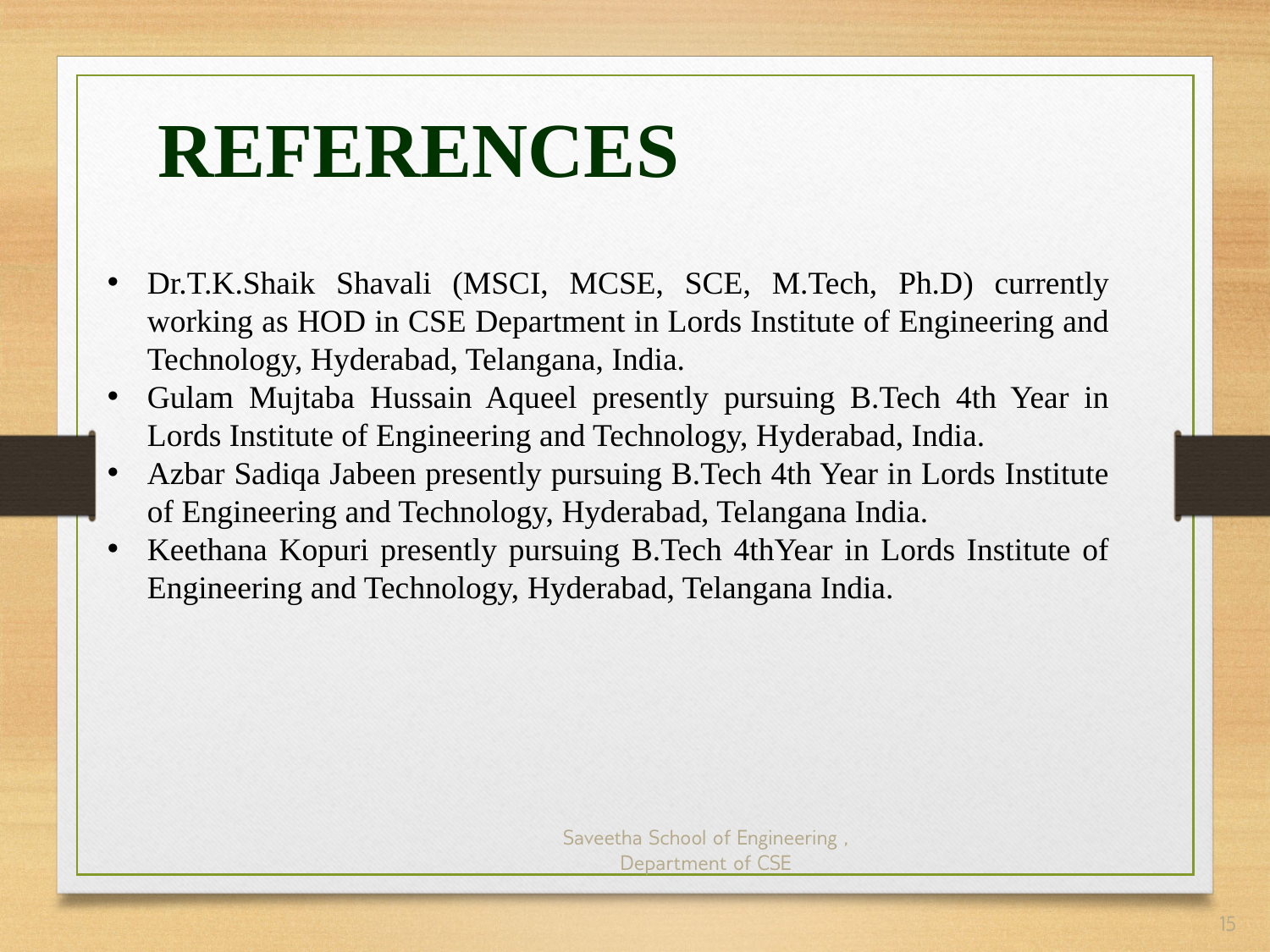

REFERENCES

Dr.T.K.Shaik Shavali (MSCI, MCSE, SCE, M.Tech, Ph.D) currently working as HOD in CSE Department in Lords Institute of Engineering and Technology, Hyderabad, Telangana, India.
Gulam Mujtaba Hussain Aqueel presently pursuing B.Tech 4th Year in Lords Institute of Engineering and Technology, Hyderabad, India.
Azbar Sadiqa Jabeen presently pursuing B.Tech 4th Year in Lords Institute of Engineering and Technology, Hyderabad, Telangana India.
Keethana Kopuri presently pursuing B.Tech 4thYear in Lords Institute of Engineering and Technology, Hyderabad, Telangana India.

Saveetha School of Engineering , Department of CSE

15